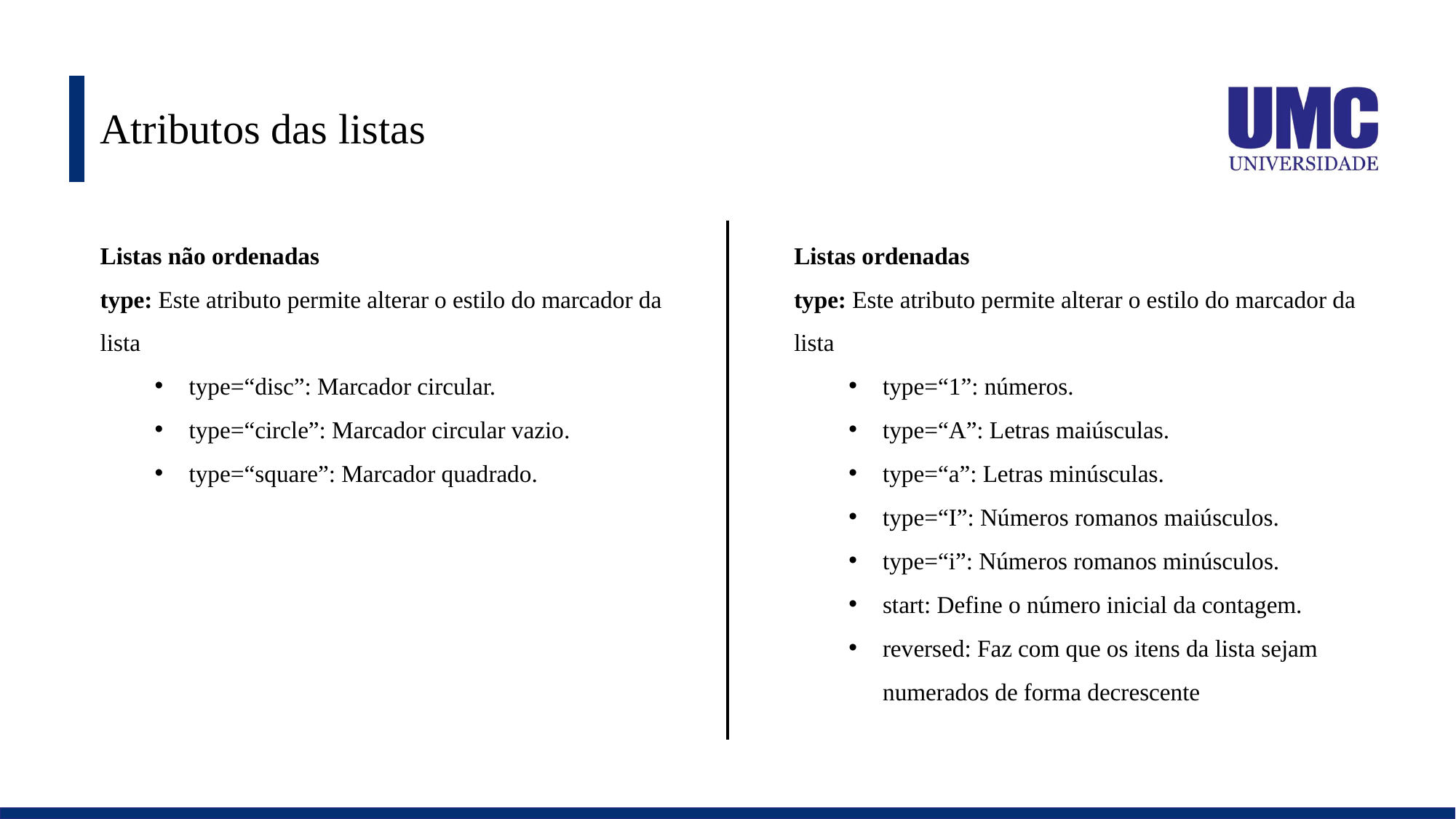

# Atributos das listas
Listas não ordenadas
type: Este atributo permite alterar o estilo do marcador da lista
type=“disc”: Marcador circular.
type=“circle”: Marcador circular vazio.
type=“square”: Marcador quadrado.
Listas ordenadas
type: Este atributo permite alterar o estilo do marcador da lista
type=“1”: números.
type=“A”: Letras maiúsculas.
type=“a”: Letras minúsculas.
type=“I”: Números romanos maiúsculos.
type=“i”: Números romanos minúsculos.
start: Define o número inicial da contagem.
reversed: Faz com que os itens da lista sejam numerados de forma decrescente